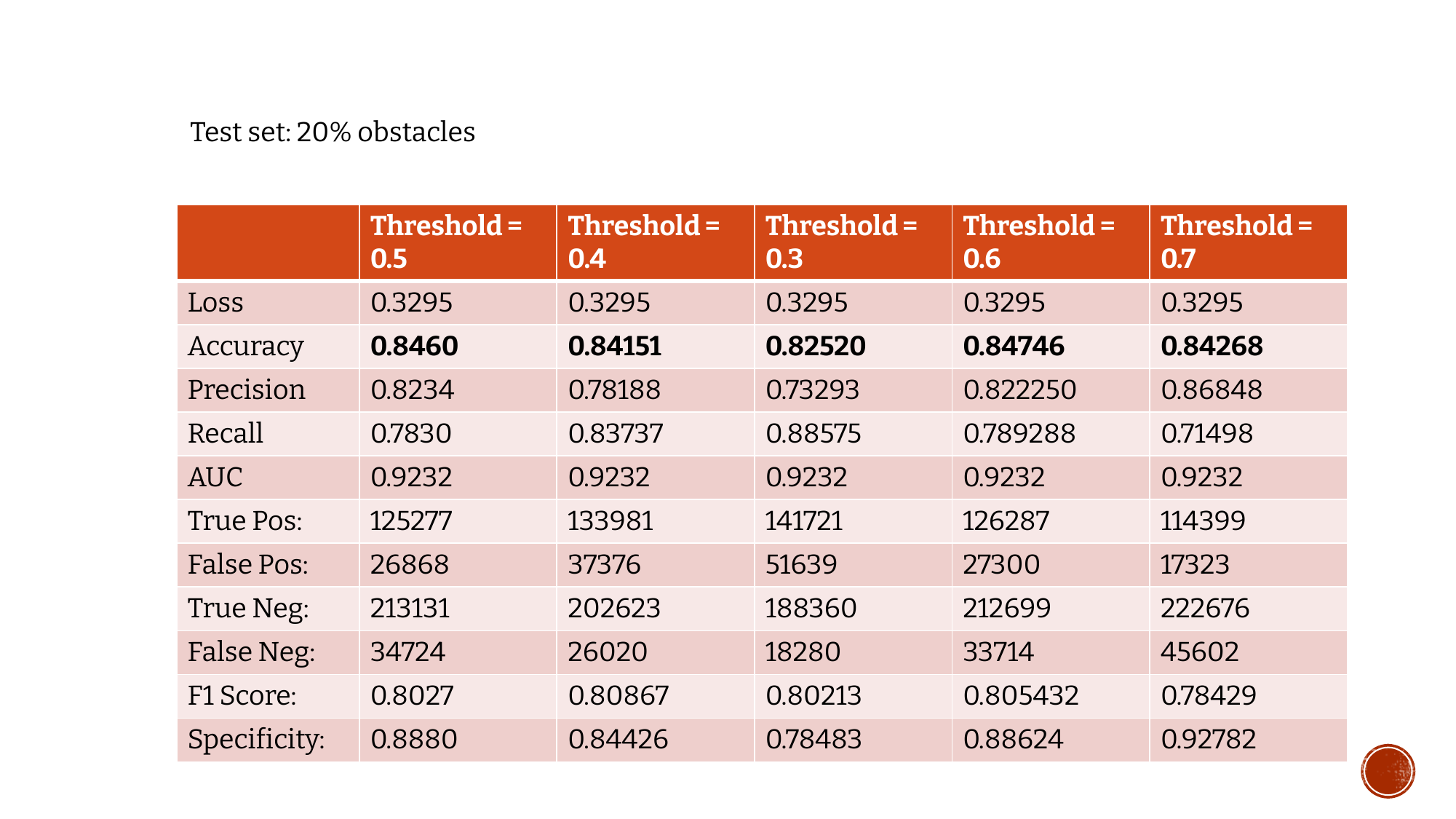

Test set: 20% obstacles
|  | Threshold = 0.5 | Threshold = 0.4 | Threshold = 0.3 | Threshold = 0.6 | Threshold = 0.7 |
| --- | --- | --- | --- | --- | --- |
| Loss | 0.3295 | 0.3295 | 0.3295 | 0.3295 | 0.3295 |
| Accuracy | 0.8460 | 0.84151 | 0.82520 | 0.84746 | 0.84268 |
| Precision | 0.8234 | 0.78188 | 0.73293 | 0.822250 | 0.86848 |
| Recall | 0.7830 | 0.83737 | 0.88575 | 0.789288 | 0.71498 |
| AUC | 0.9232 | 0.9232 | 0.9232 | 0.9232 | 0.9232 |
| True Pos: | 125277 | 133981 | 141721 | 126287 | 114399 |
| False Pos: | 26868 | 37376 | 51639 | 27300 | 17323 |
| True Neg: | 213131 | 202623 | 188360 | 212699 | 222676 |
| False Neg: | 34724 | 26020 | 18280 | 33714 | 45602 |
| F1 Score: | 0.8027 | 0.80867 | 0.80213 | 0.805432 | 0.78429 |
| Specificity: | 0.8880 | 0.84426 | 0.78483 | 0.88624 | 0.92782 |